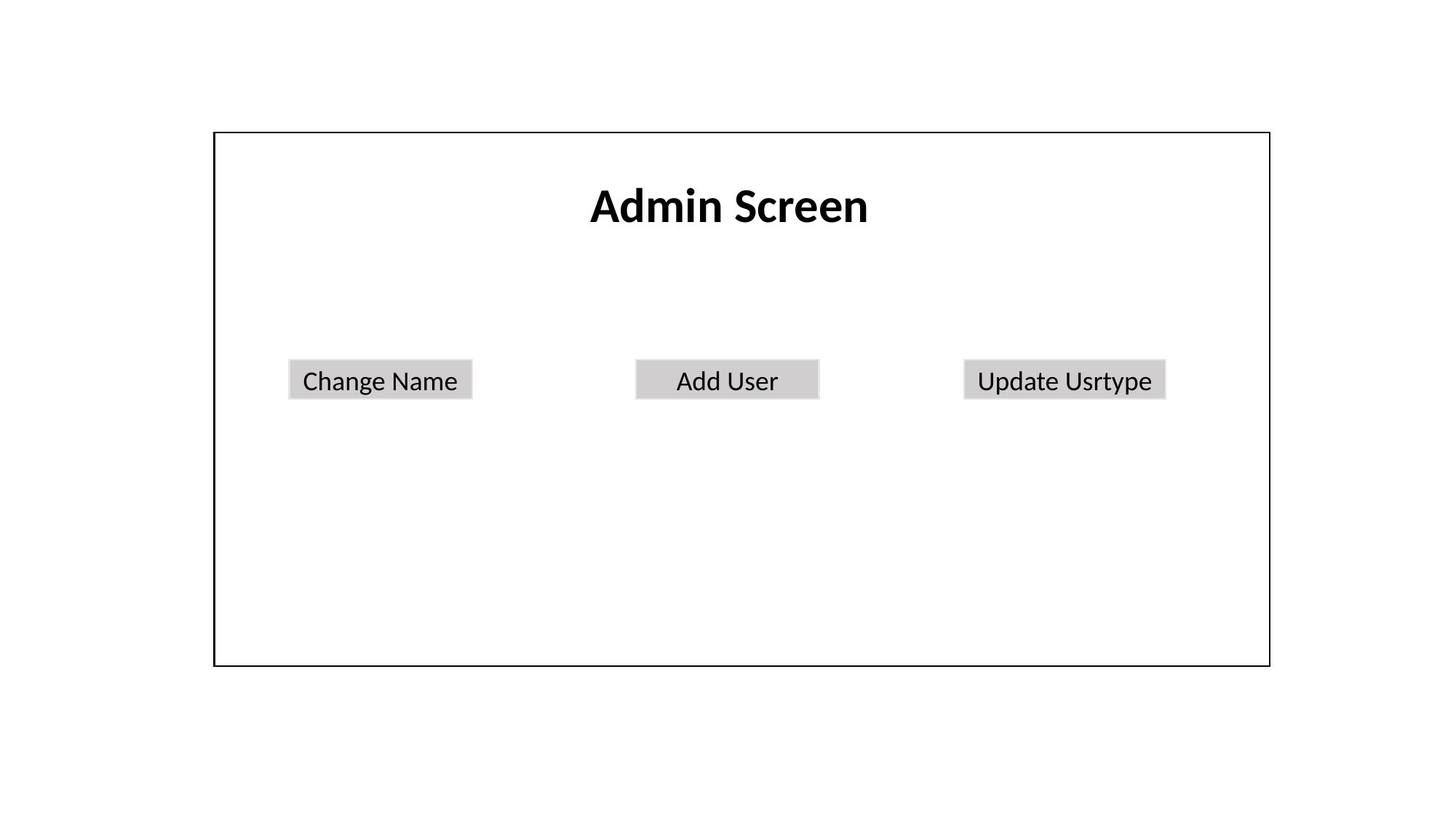

Admin Screen
Change Name
Add User
Update Usrtype